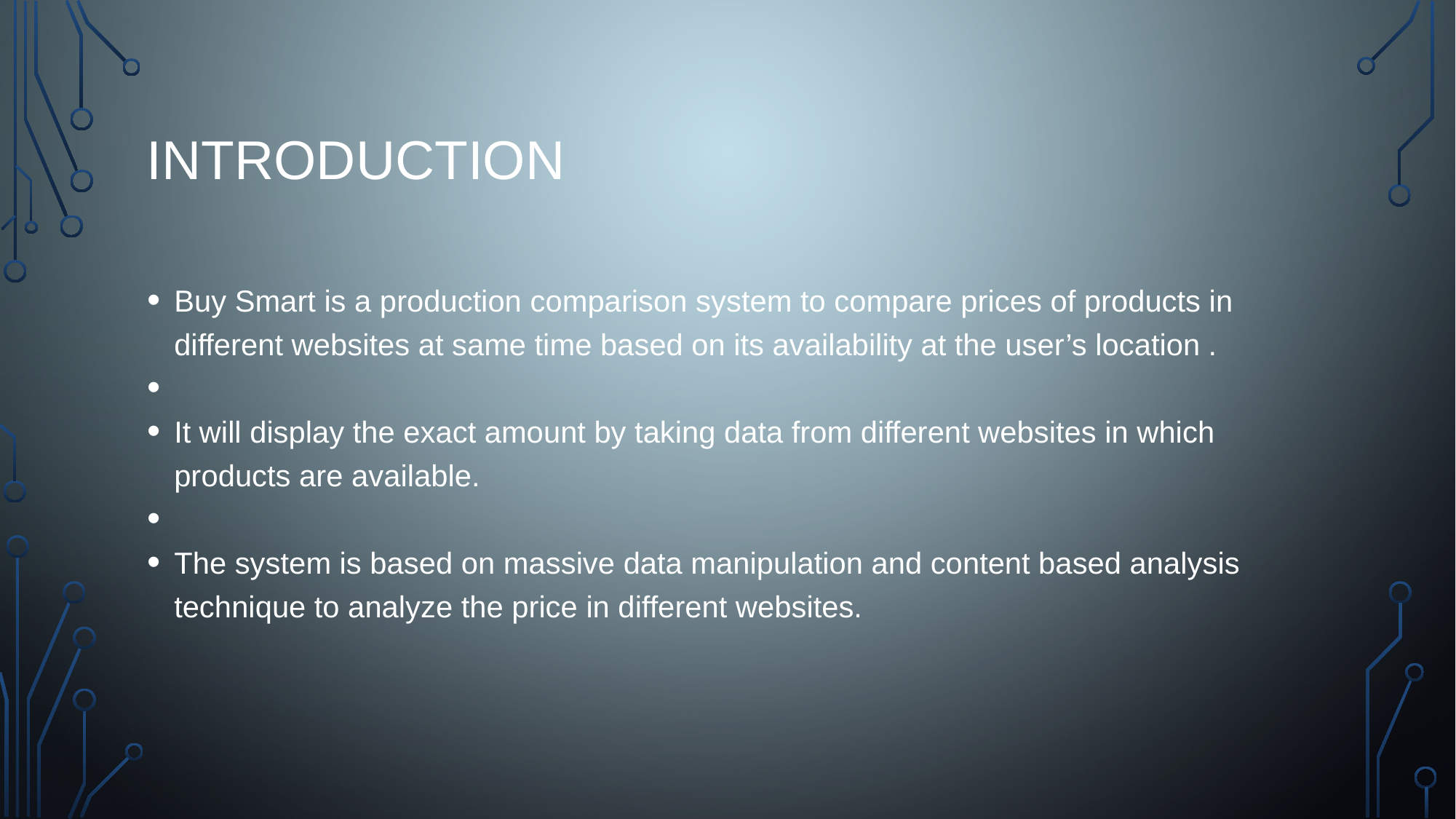

introduction
Buy Smart is a production comparison system to compare prices of products in different websites at same time based on its availability at the user’s location .

It will display the exact amount by taking data from different websites in which products are available.

The system is based on massive data manipulation and content based analysis technique to analyze the price in different websites.